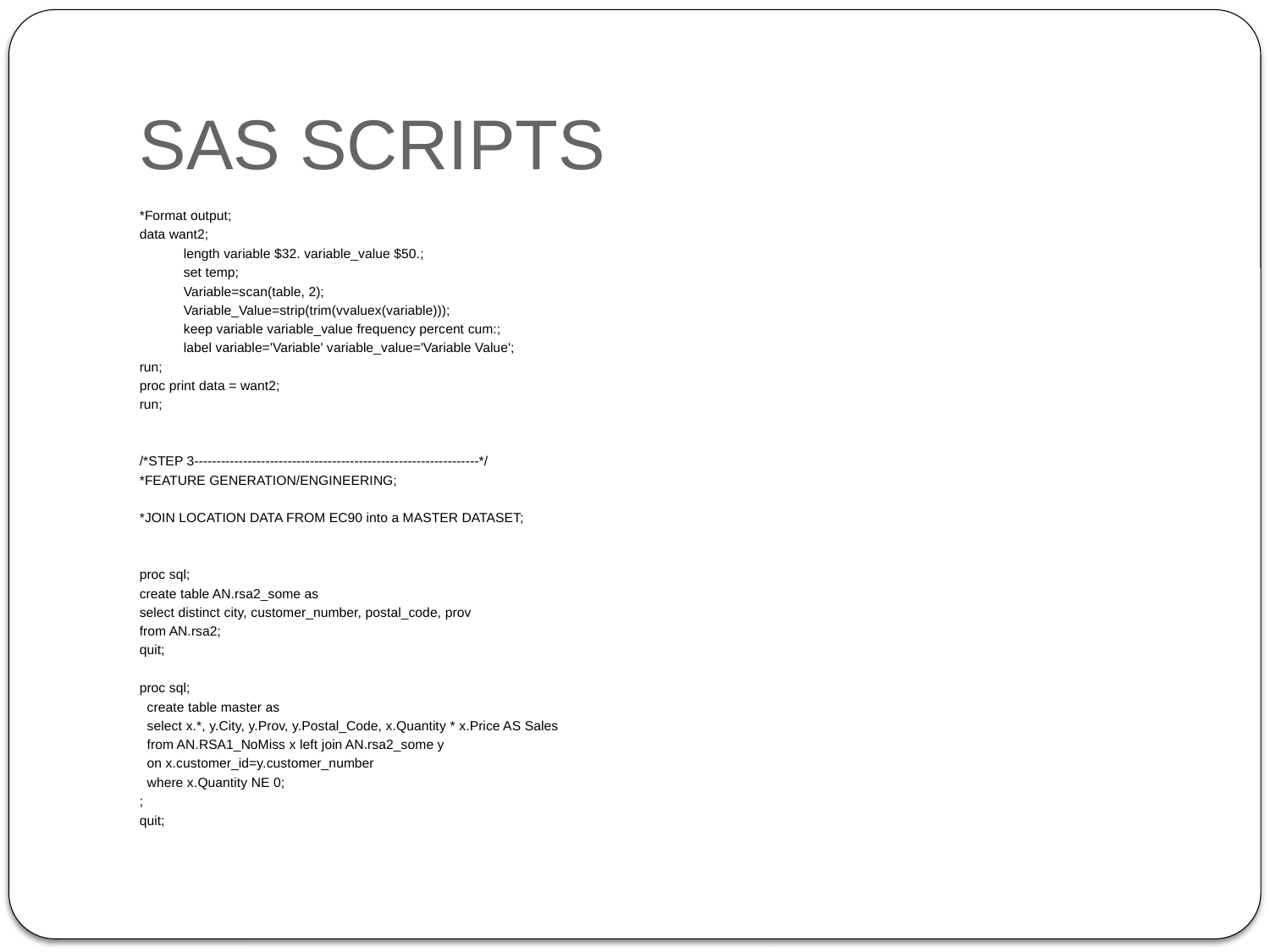

# SAS SCRIPTS
*Format output;
data want2;
	length variable $32. variable_value $50.;
	set temp;
	Variable=scan(table, 2);
	Variable_Value=strip(trim(vvaluex(variable)));
	keep variable variable_value frequency percent cum:;
	label variable='Variable' variable_value='Variable Value';
run;
proc print data = want2;
run;

/*STEP 3----------------------------------------------------------------*/
*FEATURE GENERATION/ENGINEERING;

*JOIN LOCATION DATA FROM EC90 into a MASTER DATASET;

proc sql;
create table AN.rsa2_some as
select distinct city, customer_number, postal_code, prov
from AN.rsa2;
quit;

proc sql;
  create table master as
  select x.*, y.City, y.Prov, y.Postal_Code, x.Quantity * x.Price AS Sales
  from AN.RSA1_NoMiss x left join AN.rsa2_some y
  on x.customer_id=y.customer_number
  where x.Quantity NE 0;
;
quit;